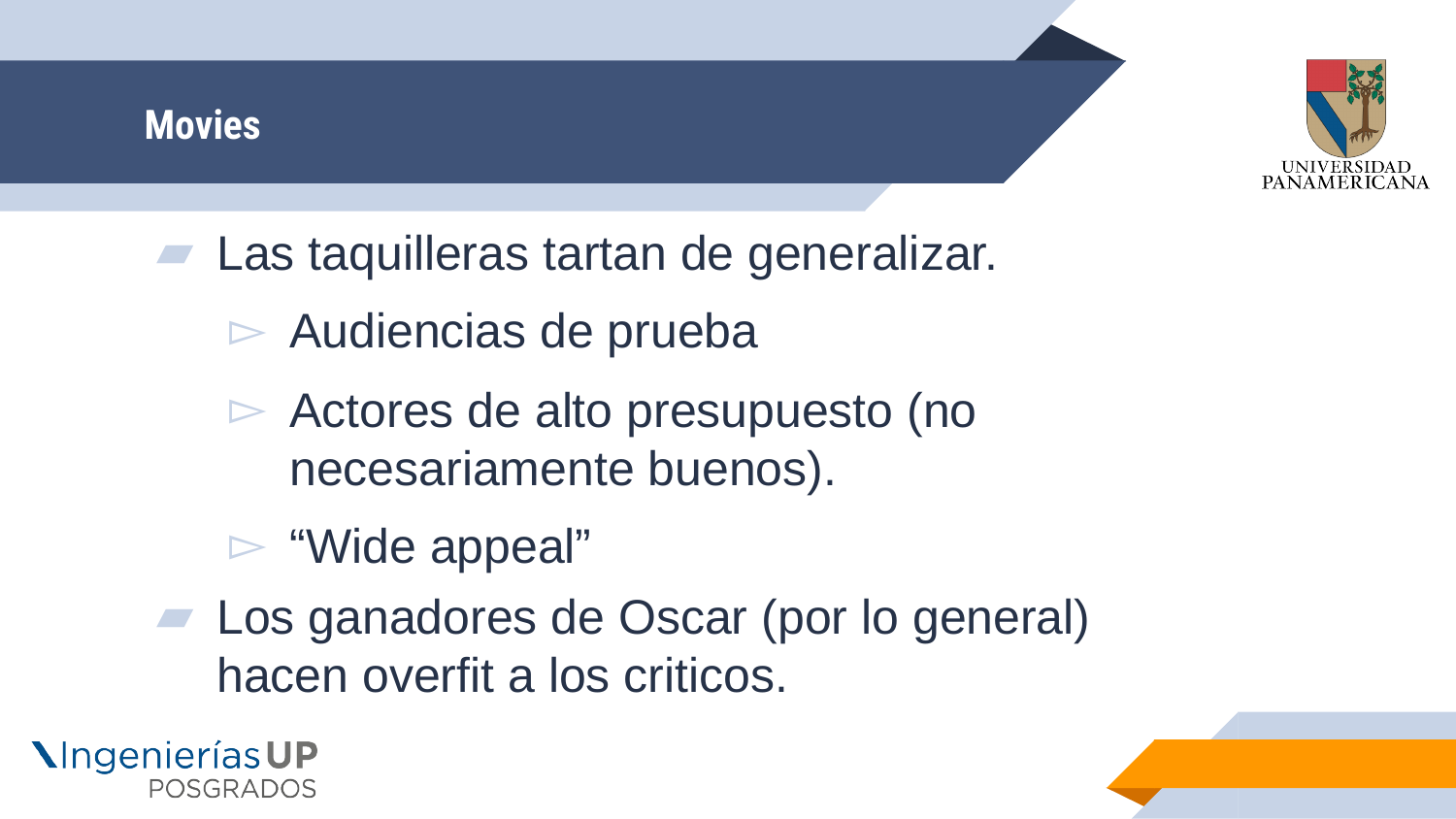

# Movies
Las taquilleras tartan de generalizar.
Audiencias de prueba
Actores de alto presupuesto (no necesariamente buenos).
“Wide appeal”
Los ganadores de Oscar (por lo general) hacen overfit a los criticos.